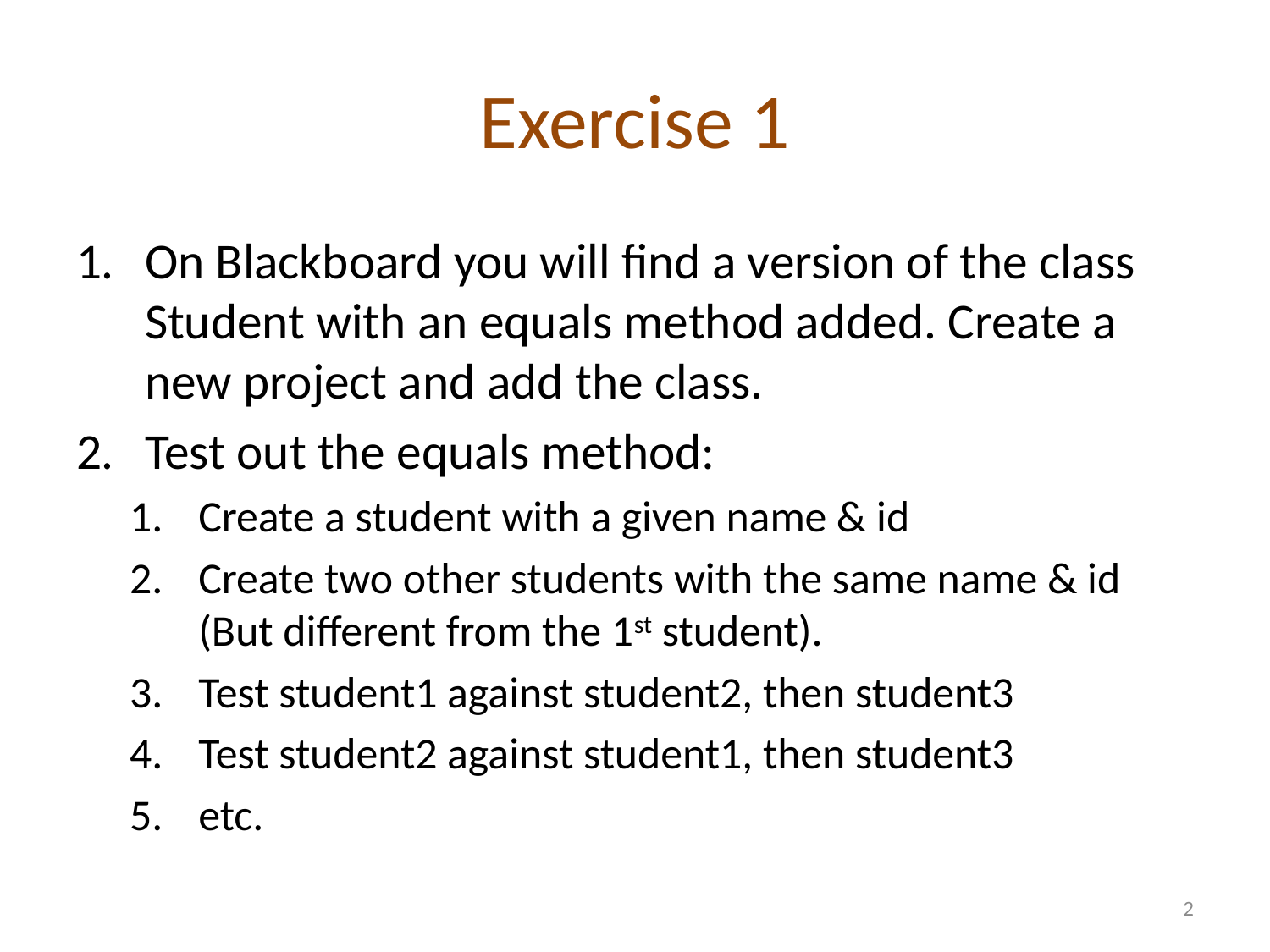

# Exercise 1
On Blackboard you will find a version of the class Student with an equals method added. Create a new project and add the class.
Test out the equals method:
Create a student with a given name & id
Create two other students with the same name & id
(But different from the 1st student).
Test student1 against student2, then student3
Test student2 against student1, then student3
etc.

2